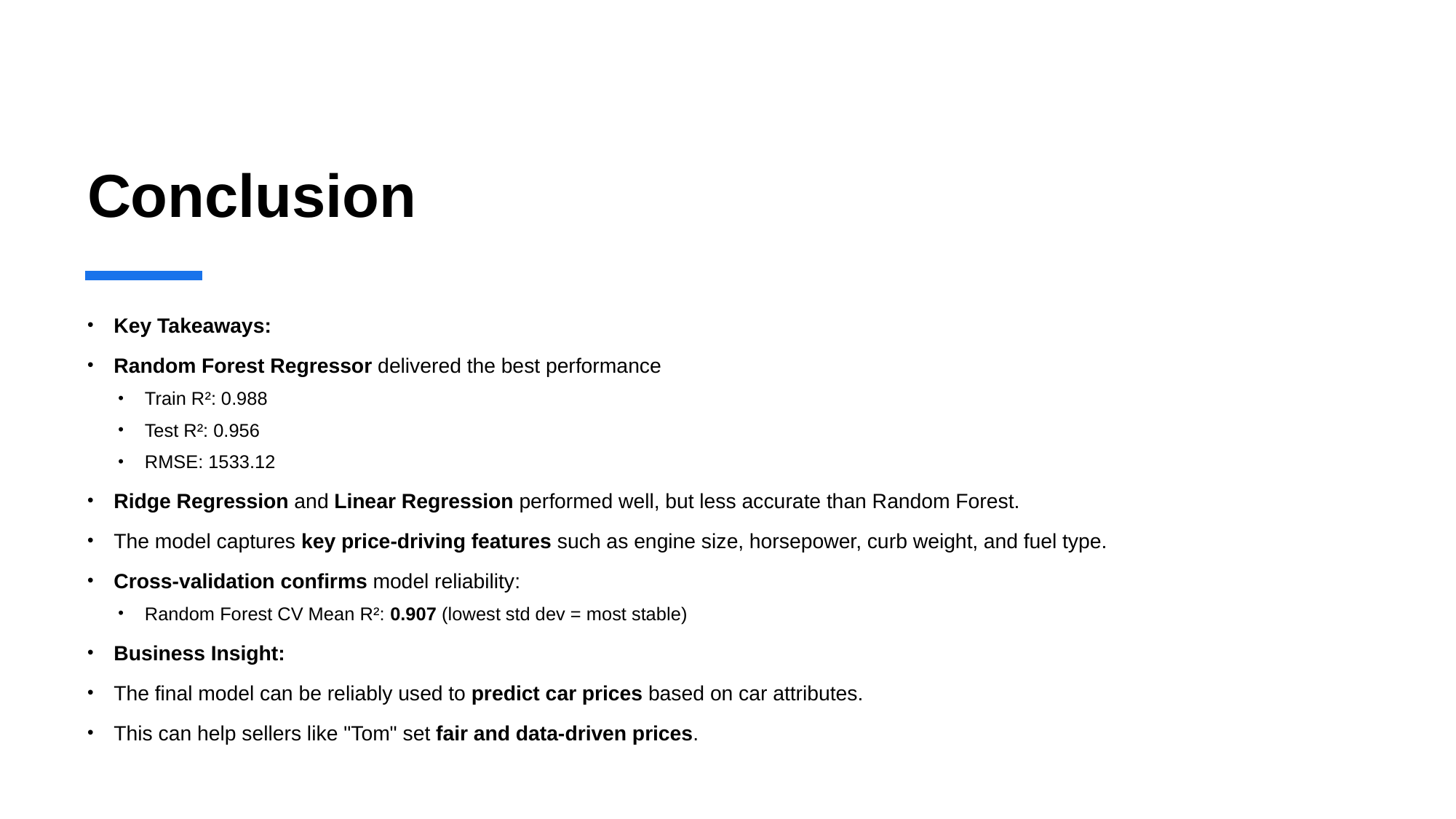

# Conclusion
Key Takeaways:
Random Forest Regressor delivered the best performance
Train R²: 0.988
Test R²: 0.956
RMSE: 1533.12
Ridge Regression and Linear Regression performed well, but less accurate than Random Forest.
The model captures key price-driving features such as engine size, horsepower, curb weight, and fuel type.
Cross-validation confirms model reliability:
Random Forest CV Mean R²: 0.907 (lowest std dev = most stable)
Business Insight:
The final model can be reliably used to predict car prices based on car attributes.
This can help sellers like "Tom" set fair and data-driven prices.